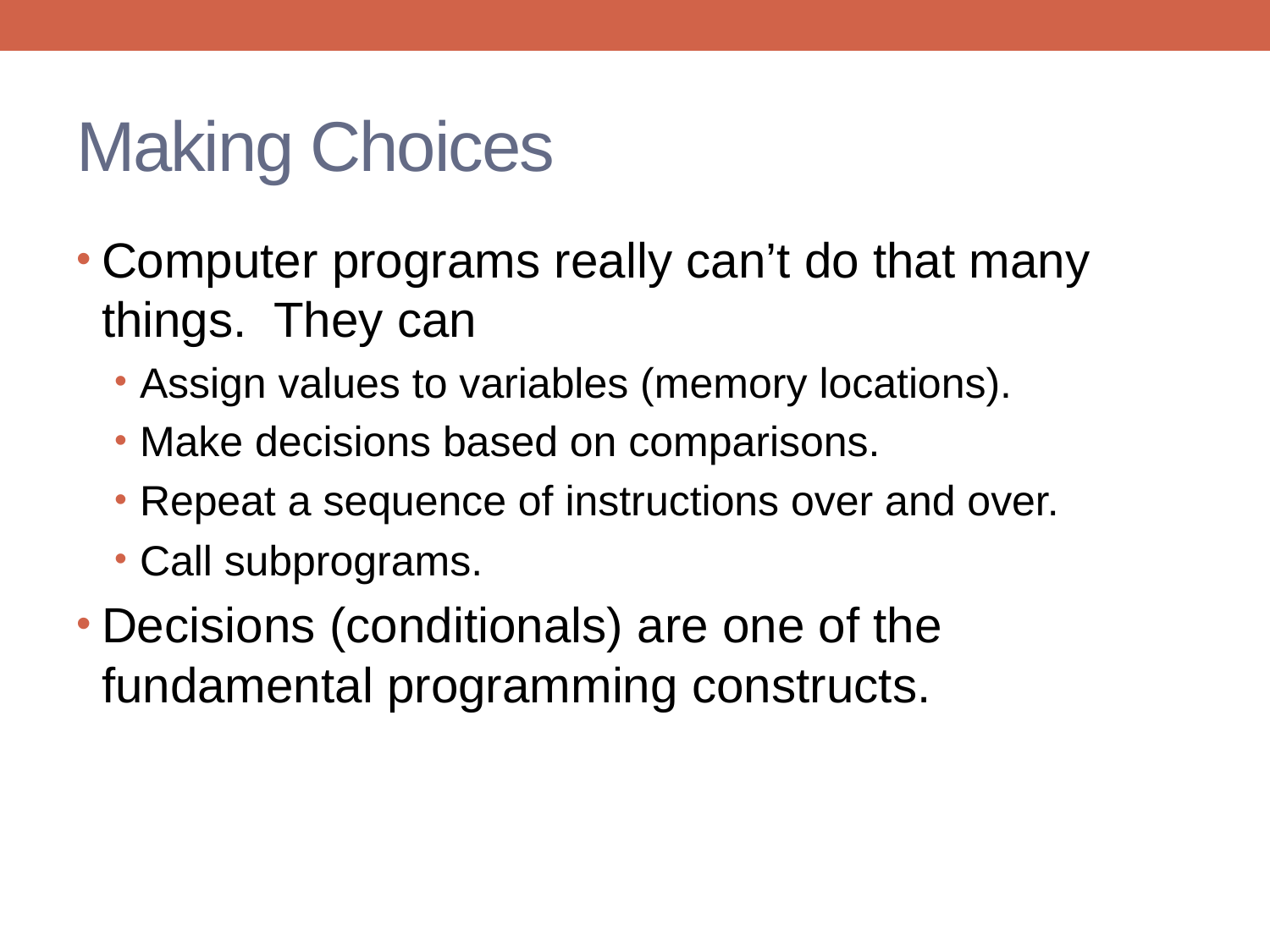

# Making Choices
Computer programs really can’t do that many things.  They can
Assign values to variables (memory locations).
Make decisions based on comparisons.
Repeat a sequence of instructions over and over.
Call subprograms.
Decisions (conditionals) are one of the fundamental programming constructs.